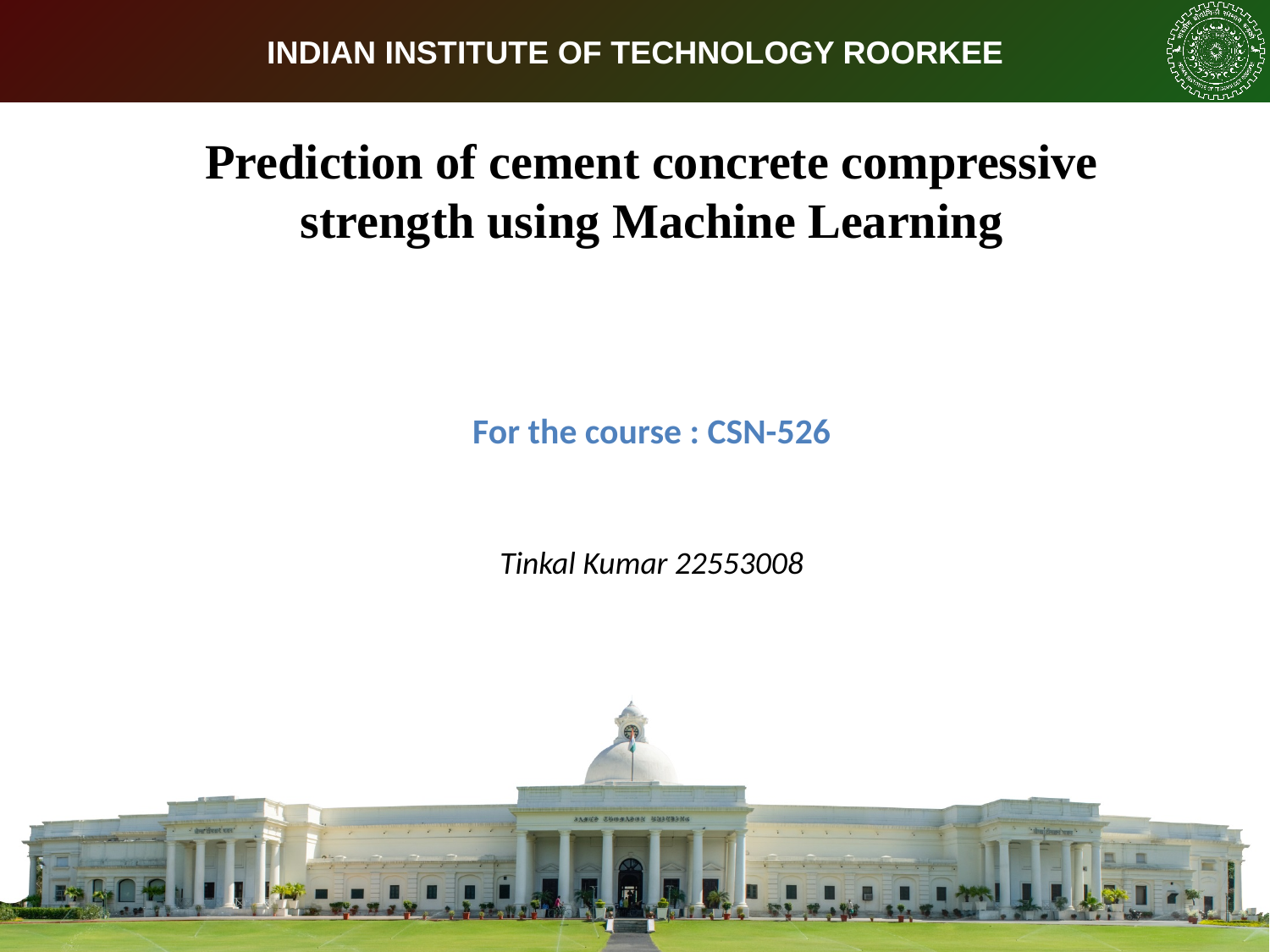

Prediction of cement concrete compressive strength using Machine Learning
For the course : CSN-526

Tinkal Kumar 22553008